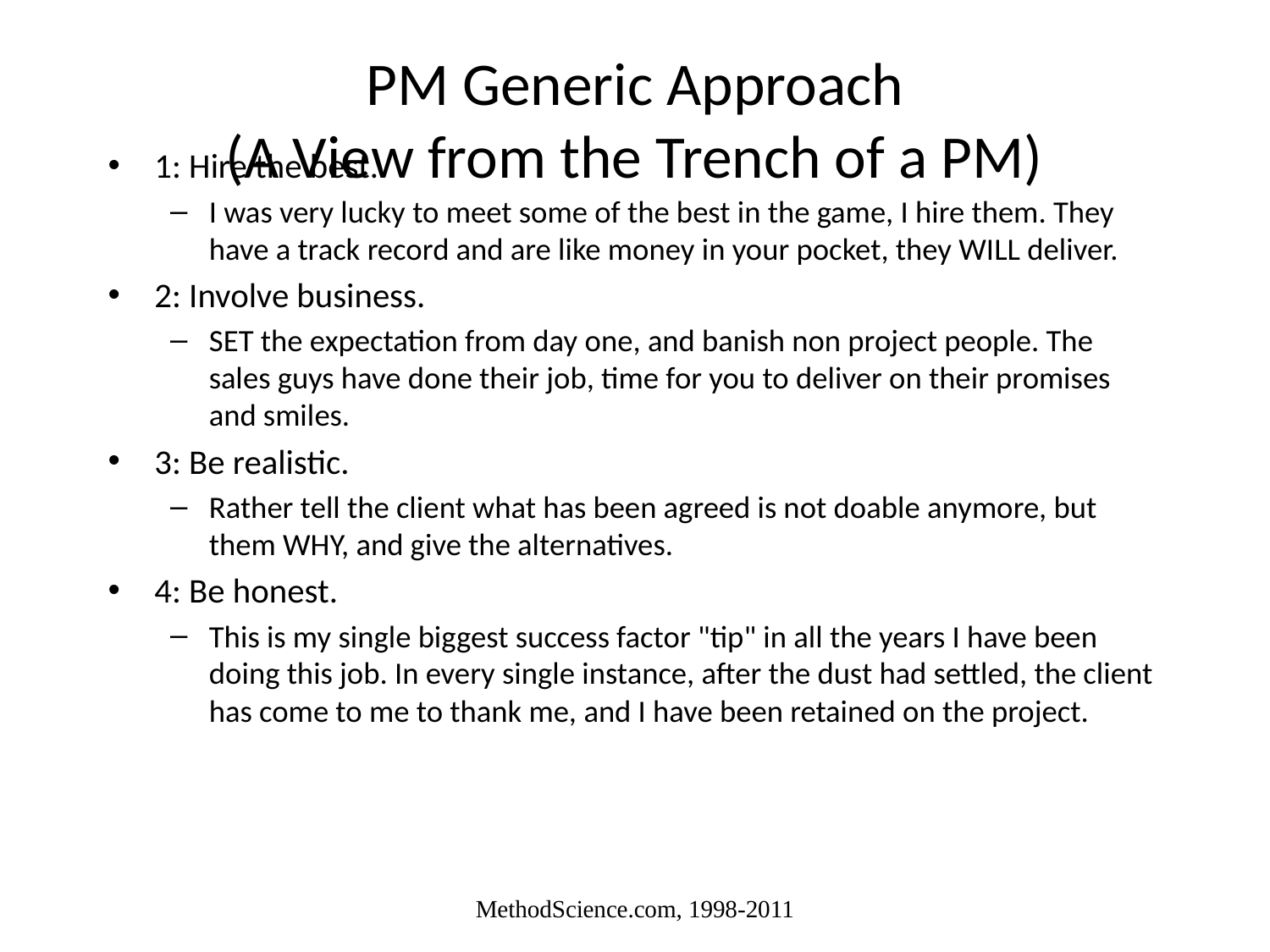

# PM Generic Approach (A View from the Trench of a PM)
1: Hire the best.
I was very lucky to meet some of the best in the game, I hire them. They have a track record and are like money in your pocket, they WILL deliver.
2: Involve business.
SET the expectation from day one, and banish non project people. The sales guys have done their job, time for you to deliver on their promises and smiles.
3: Be realistic.
Rather tell the client what has been agreed is not doable anymore, but them WHY, and give the alternatives.
4: Be honest.
This is my single biggest success factor "tip" in all the years I have been doing this job. In every single instance, after the dust had settled, the client has come to me to thank me, and I have been retained on the project.
MethodScience.com, 1998-2011